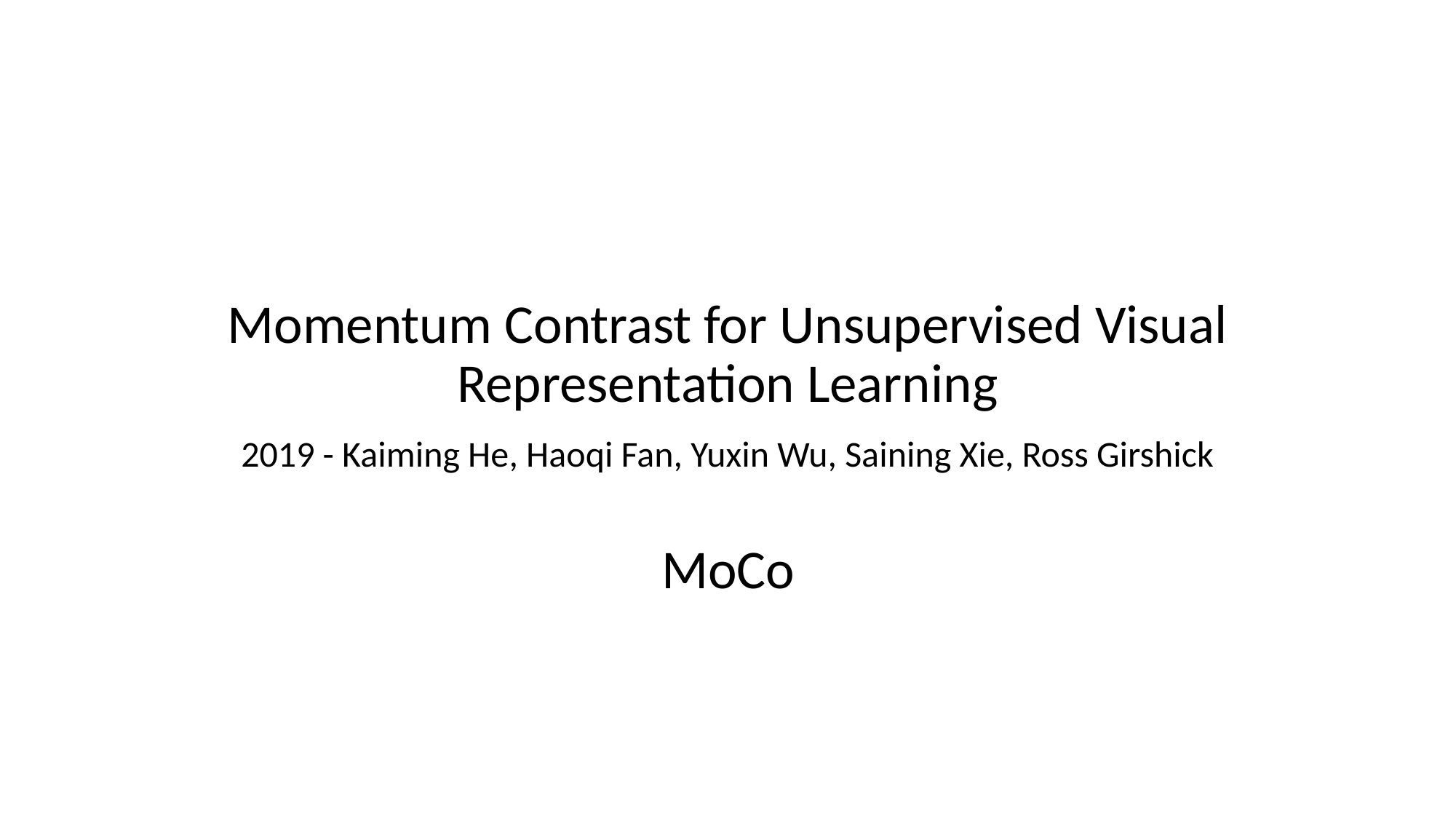

# Momentum Contrast for Unsupervised Visual Representation Learning
2019 - Kaiming He, Haoqi Fan, Yuxin Wu, Saining Xie, Ross Girshick
MoCo